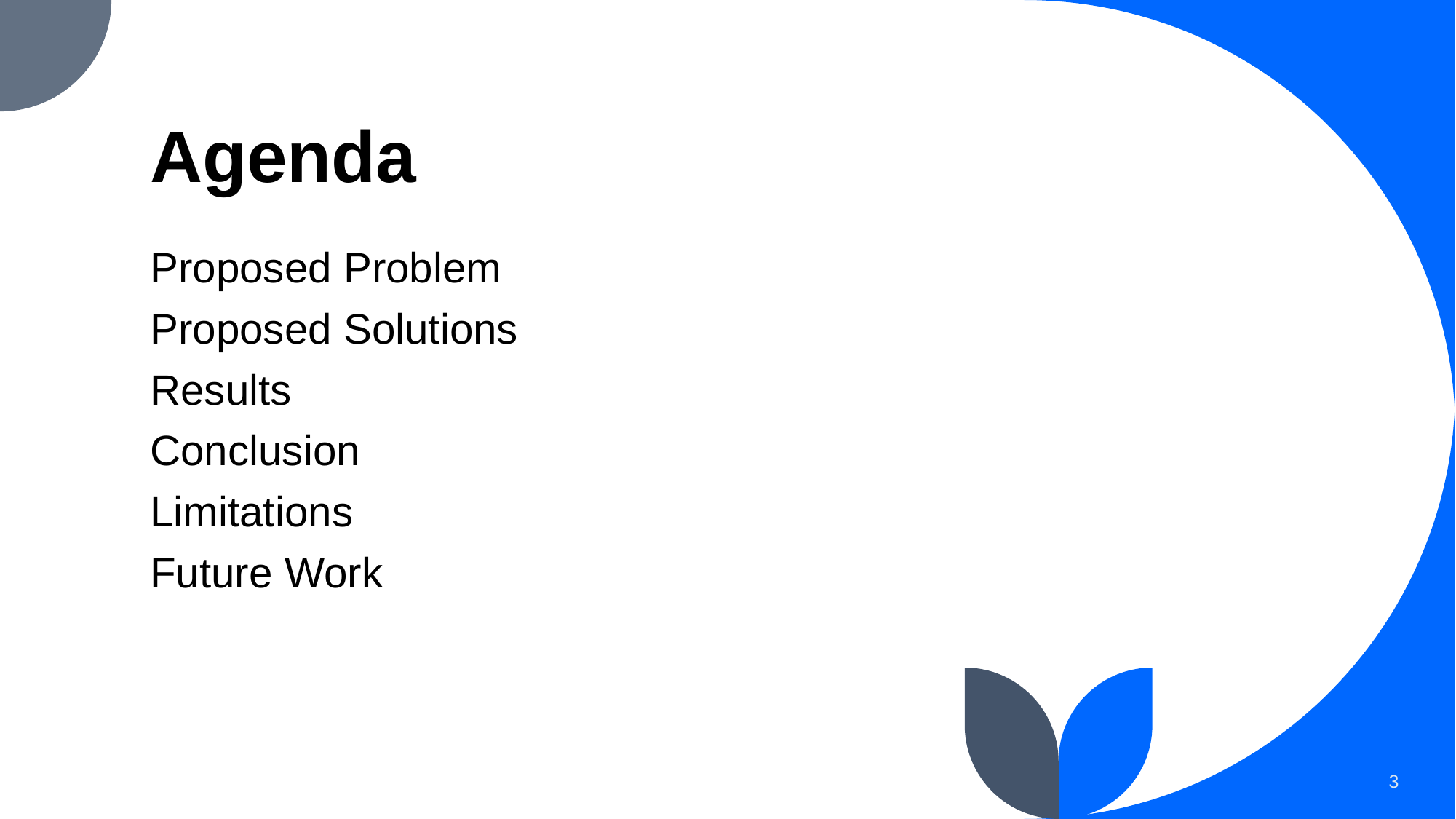

# Agenda
Proposed Problem
Proposed Solutions
Results
Conclusion
Limitations
Future Work
3